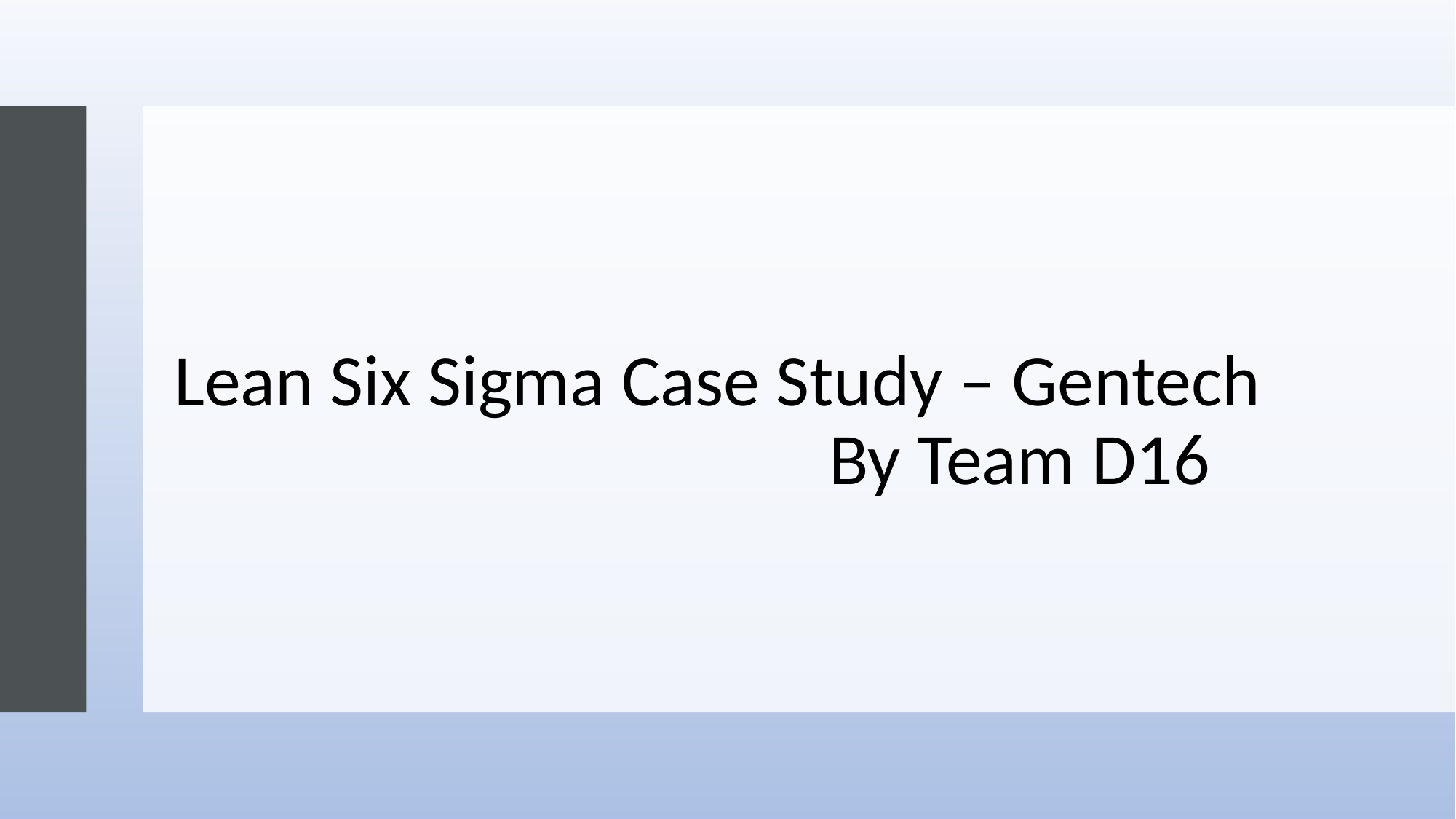

# Lean Six Sigma Case Study – Gentech By Team D16